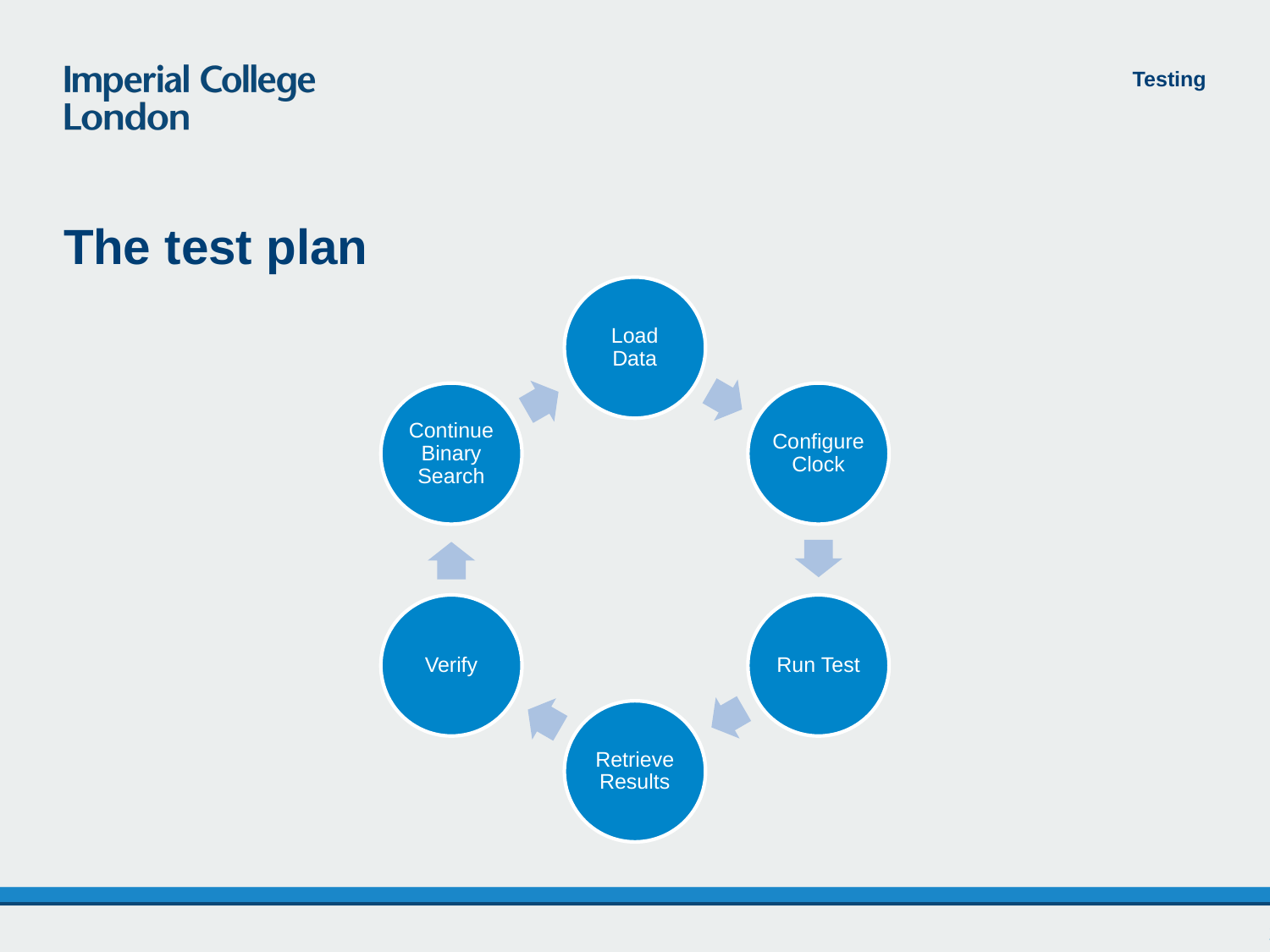

Testing

# The test plan
Load Data

Configure Clock

Run Test

Retrieve Results

Verify

Continue Binary Search